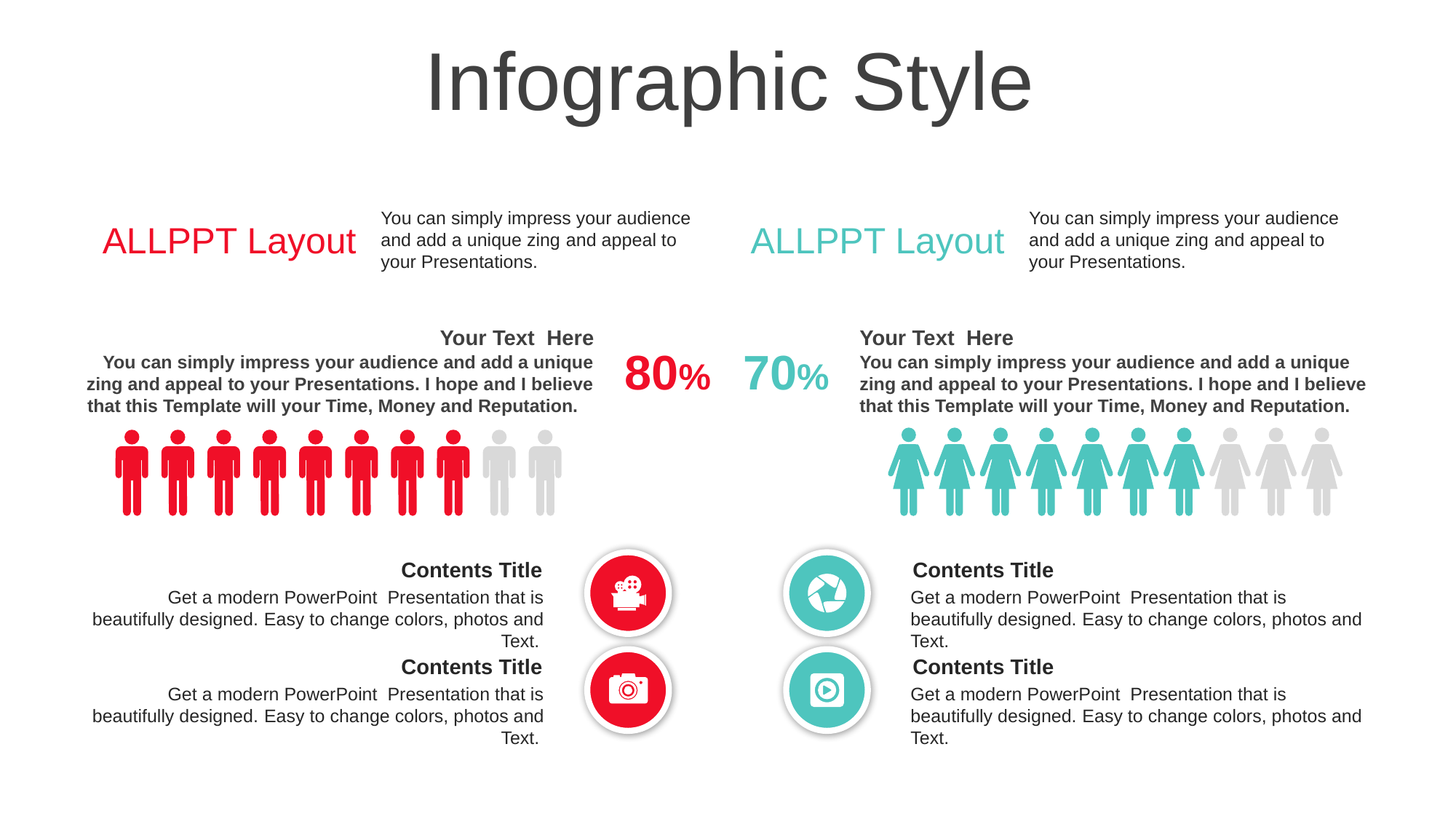

Infographic Style
You can simply impress your audience and add a unique zing and appeal to your Presentations.
ALLPPT Layout
You can simply impress your audience and add a unique zing and appeal to your Presentations.
ALLPPT Layout
Your Text  Here
You can simply impress your audience and add a unique zing and appeal to your Presentations. I hope and I believe that this Template will your Time, Money and Reputation.
Your Text  Here
You can simply impress your audience and add a unique zing and appeal to your Presentations. I hope and I believe that this Template will your Time, Money and Reputation.
80%
70%

Contents Title
Get a modern PowerPoint  Presentation that is beautifully designed. Easy to change colors, photos and Text.
Contents Title
Get a modern PowerPoint  Presentation that is beautifully designed. Easy to change colors, photos and Text.

Contents Title
Get a modern PowerPoint  Presentation that is beautifully designed. Easy to change colors, photos and Text.
Contents Title
Get a modern PowerPoint  Presentation that is beautifully designed. Easy to change colors, photos and Text.